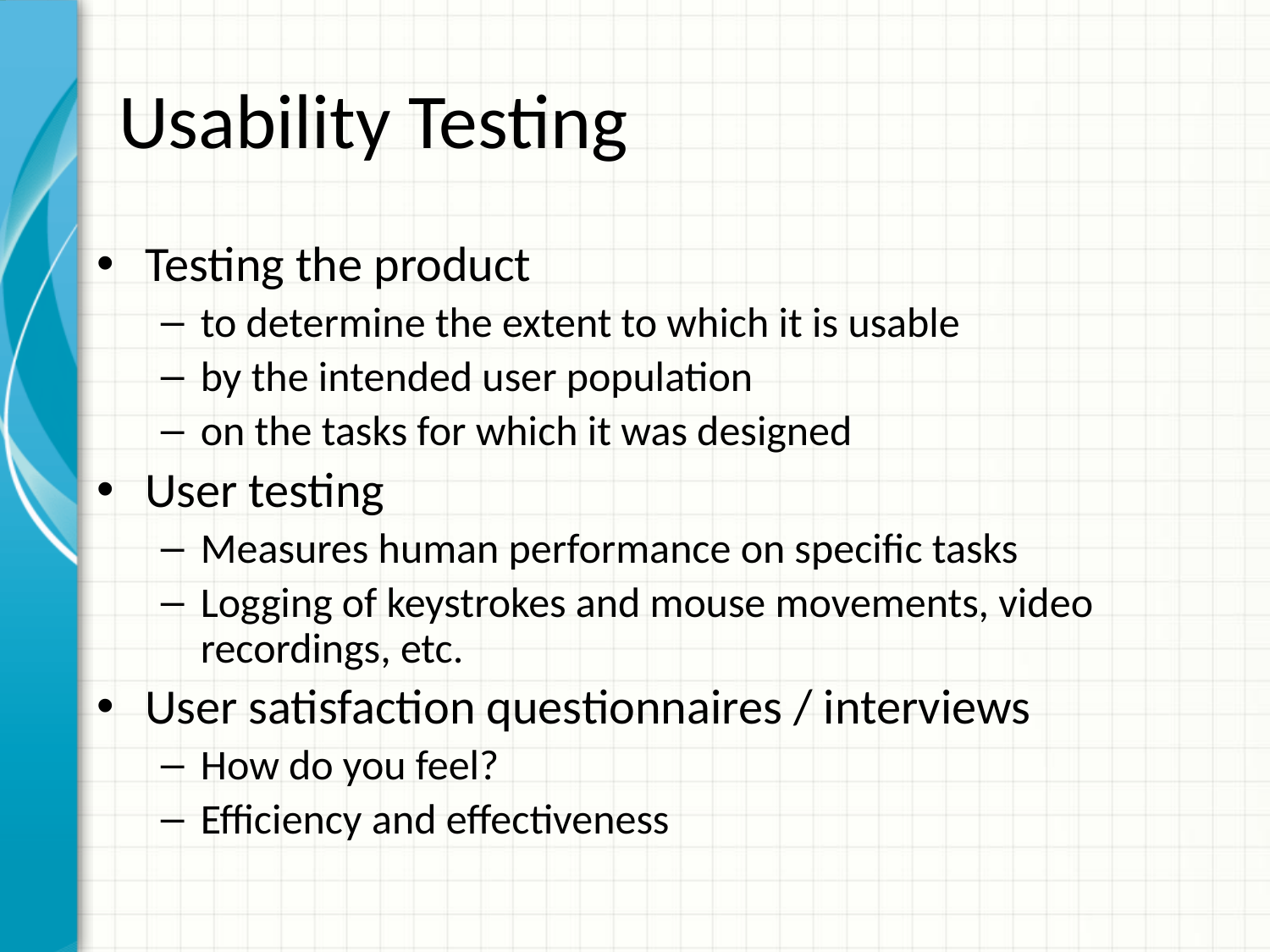

# Usability Testing
Testing the product
to determine the extent to which it is usable
by the intended user population
on the tasks for which it was designed
User testing
Measures human performance on specific tasks
Logging of keystrokes and mouse movements, video recordings, etc.
User satisfaction questionnaires / interviews
How do you feel?
Efficiency and effectiveness